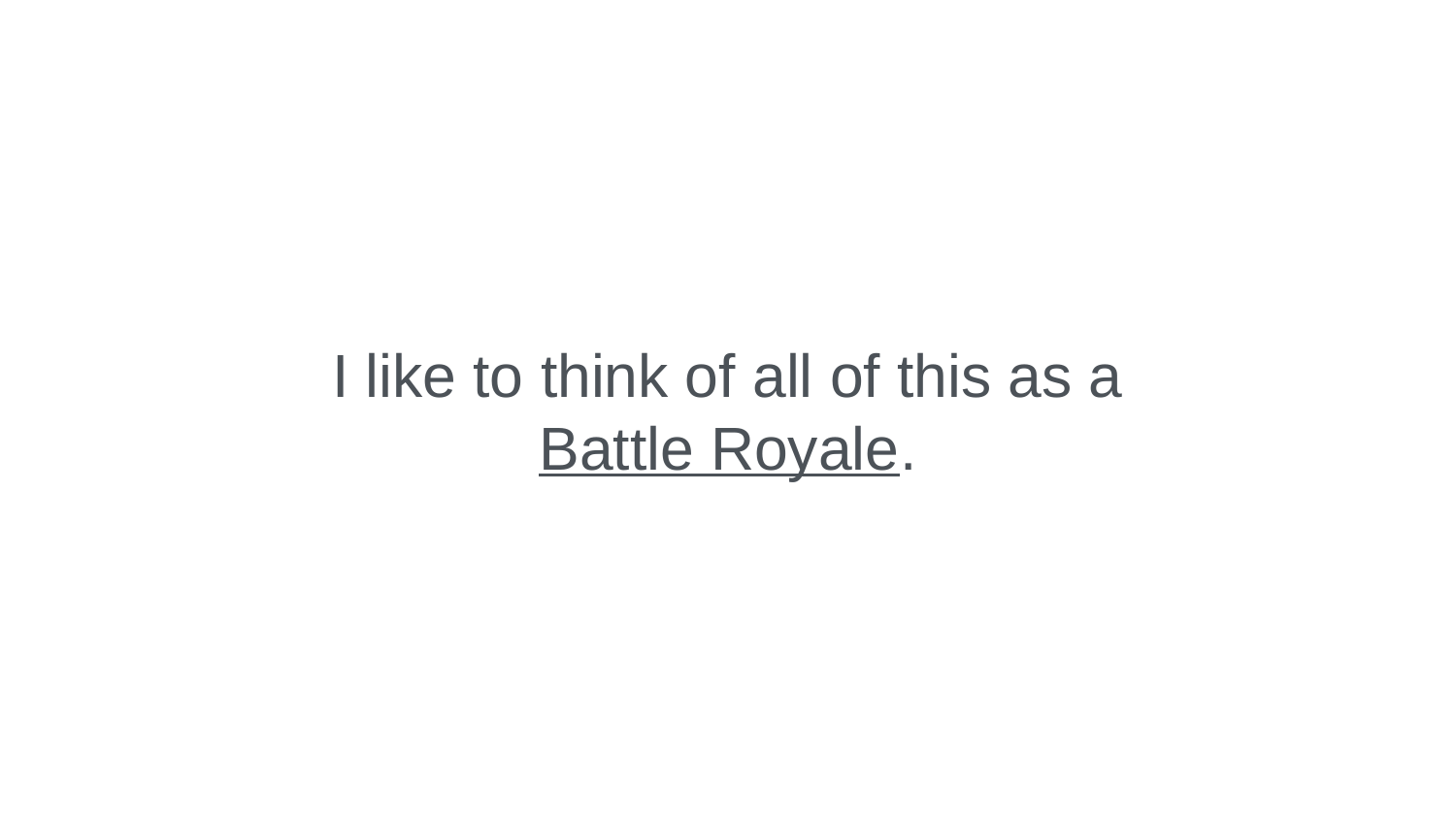

I like to think of all of this as a
Battle Royale.